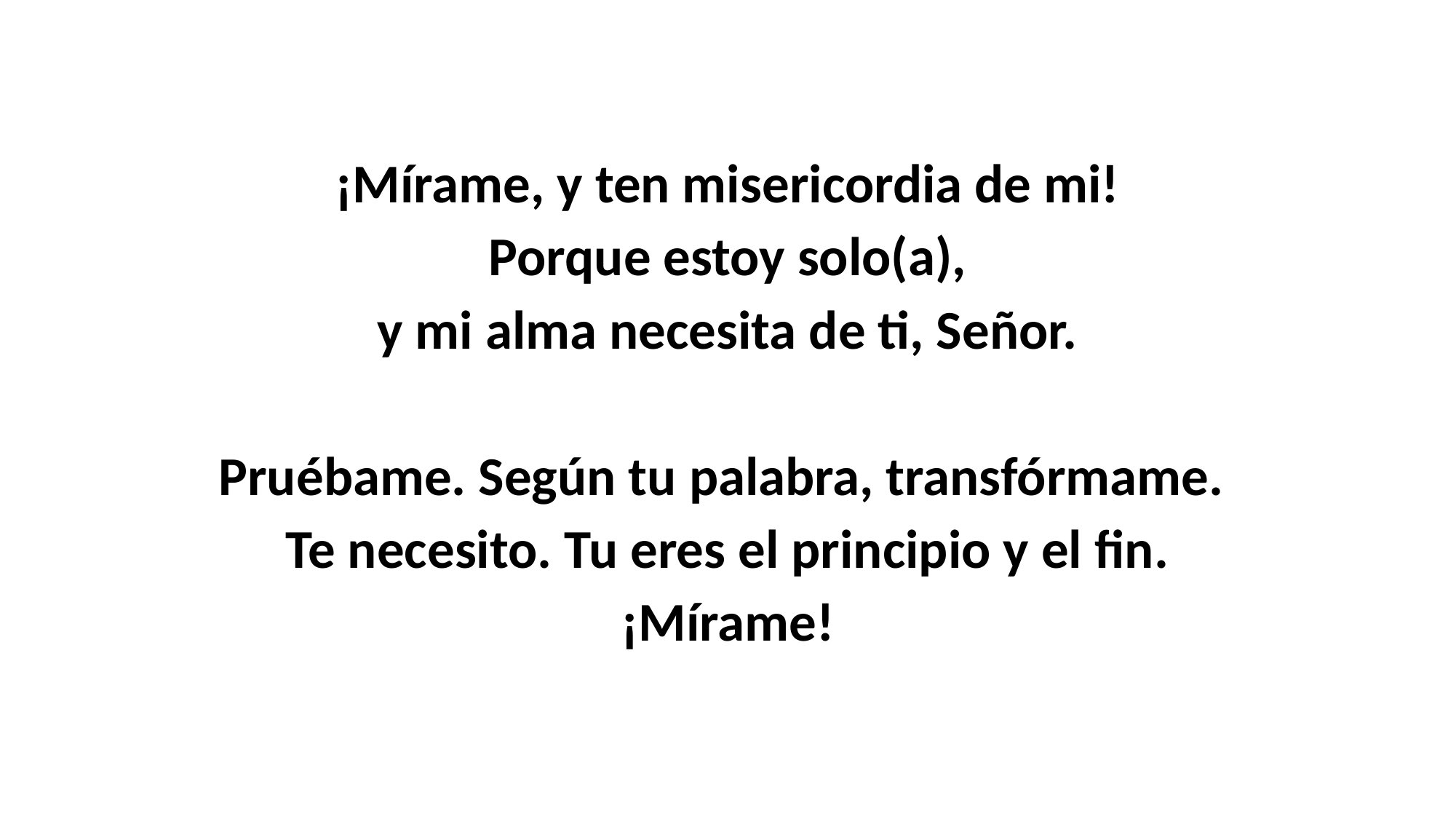

¡Mírame, y ten misericordia de mi!
Porque estoy solo(a),
y mi alma necesita de ti, Señor.

Pruébame. Según tu palabra, transfórmame.
Te necesito. Tu eres el principio y el fin.
¡Mírame!